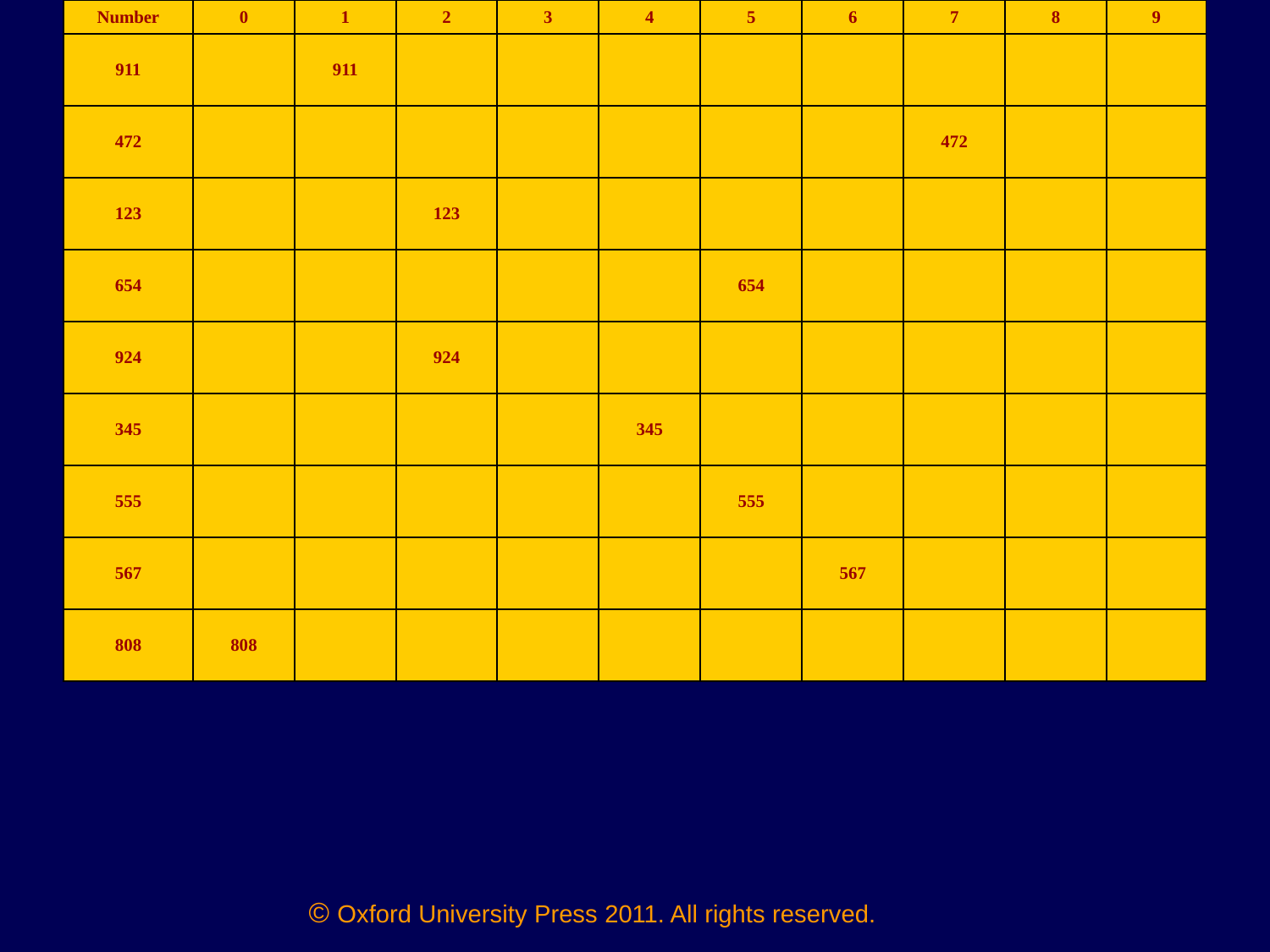

| Number | 0 | 1 | 2 | 3 | 4 | 5 | 6 | 7 | 8 | 9 |
| --- | --- | --- | --- | --- | --- | --- | --- | --- | --- | --- |
| 911 |  | 911 |  |  |  |  |  |  |  |  |
| 472 |  |  |  |  |  |  |  | 472 |  |  |
| 123 |  |  | 123 |  |  |  |  |  |  |  |
| 654 |  |  |  |  |  | 654 |  |  |  |  |
| 924 |  |  | 924 |  |  |  |  |  |  |  |
| 345 |  |  |  |  | 345 |  |  |  |  |  |
| 555 |  |  |  |  |  | 555 |  |  |  |  |
| 567 |  |  |  |  |  |  | 567 |  |  |  |
| 808 | 808 |  |  |  |  |  |  |  |  |  |